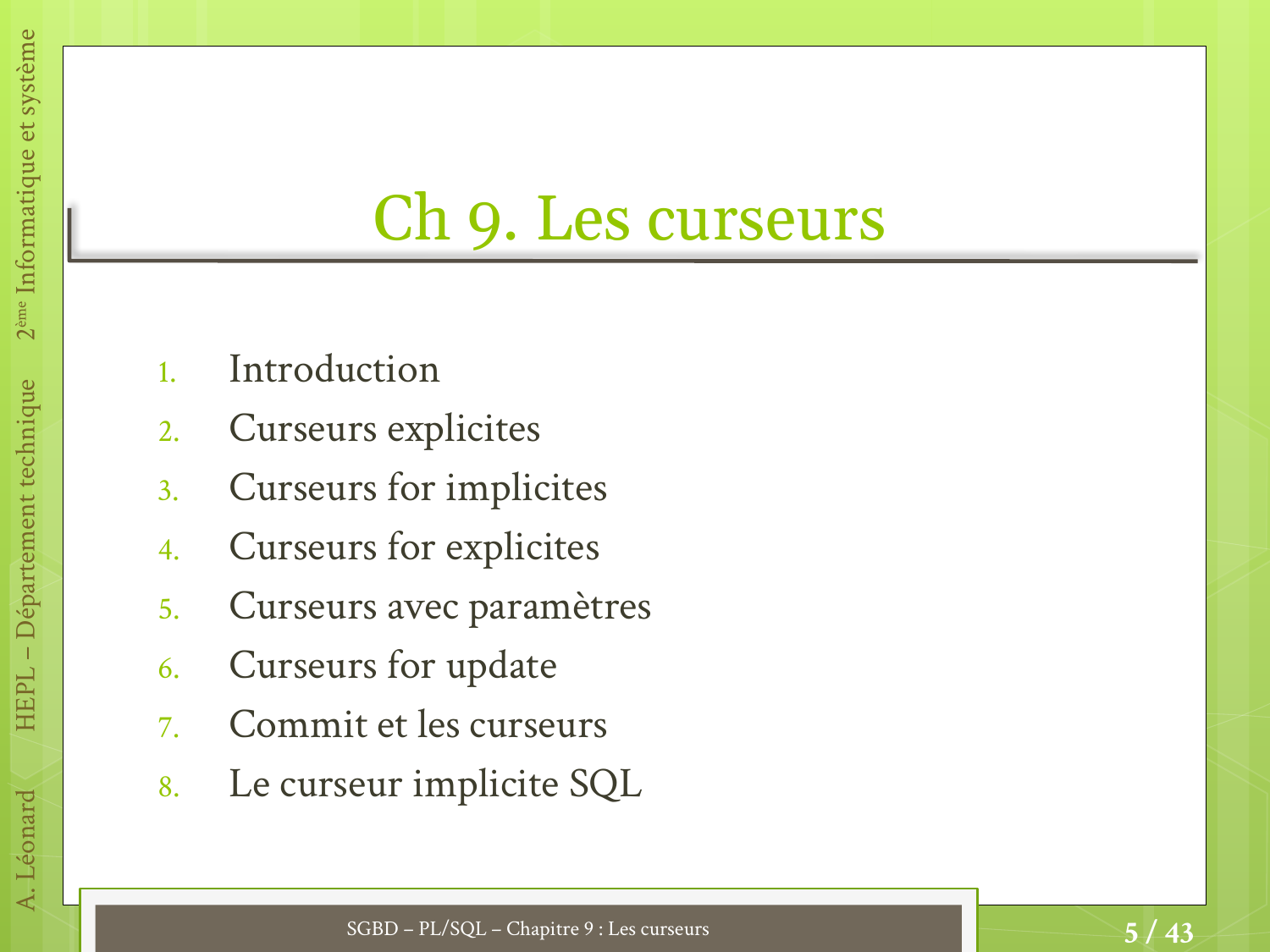

# Ch 9. Les curseurs
Introduction
Curseurs explicites
Curseurs for implicites
Curseurs for explicites
Curseurs avec paramètres
Curseurs for update
Commit et les curseurs
Le curseur implicite SQL
SGBD – PL/SQL – Chapitre 9 : Les curseurs